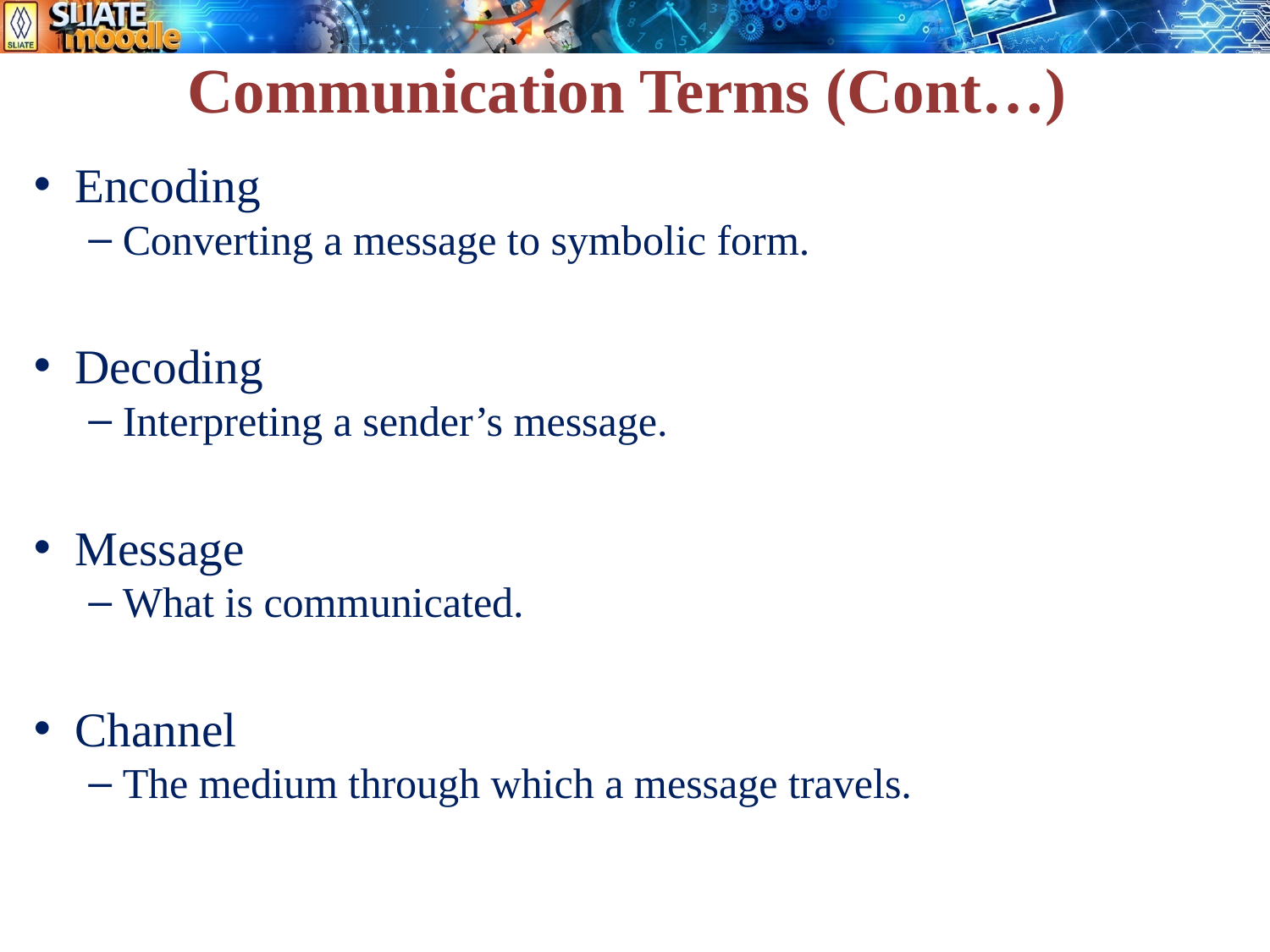

# Communication Terms (Cont…)
Encoding
Converting a message to symbolic form.

Decoding
Interpreting a sender’s message.

Message
What is communicated.

Channel
The medium through which a message travels.